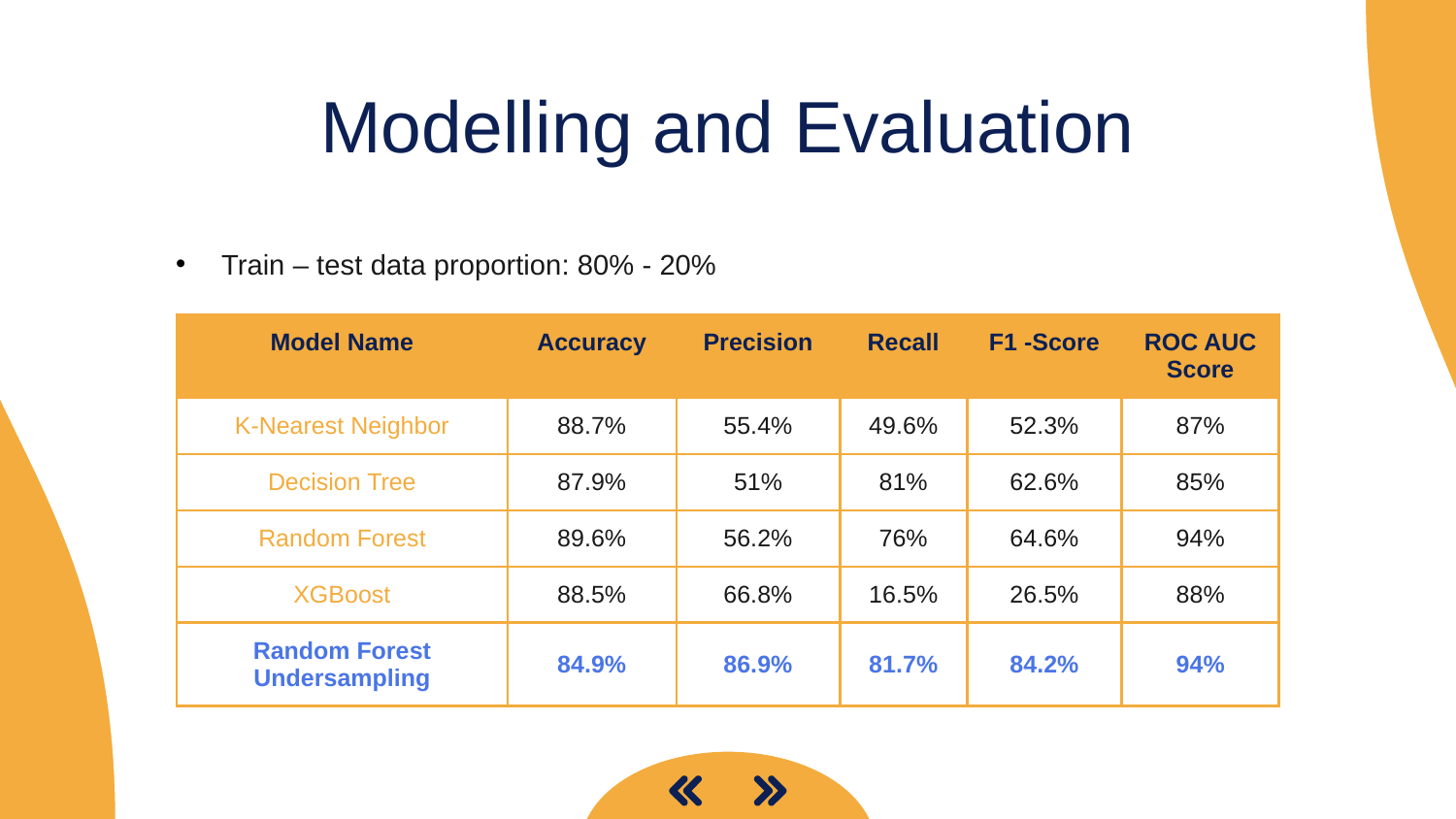

# Modelling and Evaluation
Train – test data proportion: 80% - 20%
| Model Name | Accuracy | Precision | Recall | F1 -Score | ROC AUC Score |
| --- | --- | --- | --- | --- | --- |
| K-Nearest Neighbor | 88.7% | 55.4% | 49.6% | 52.3% | 87% |
| Decision Tree | 87.9% | 51% | 81% | 62.6% | 85% |
| Random Forest | 89.6% | 56.2% | 76% | 64.6% | 94% |
| XGBoost | 88.5% | 66.8% | 16.5% | 26.5% | 88% |
| Random Forest Undersampling | 84.9% | 86.9% | 81.7% | 84.2% | 94% |